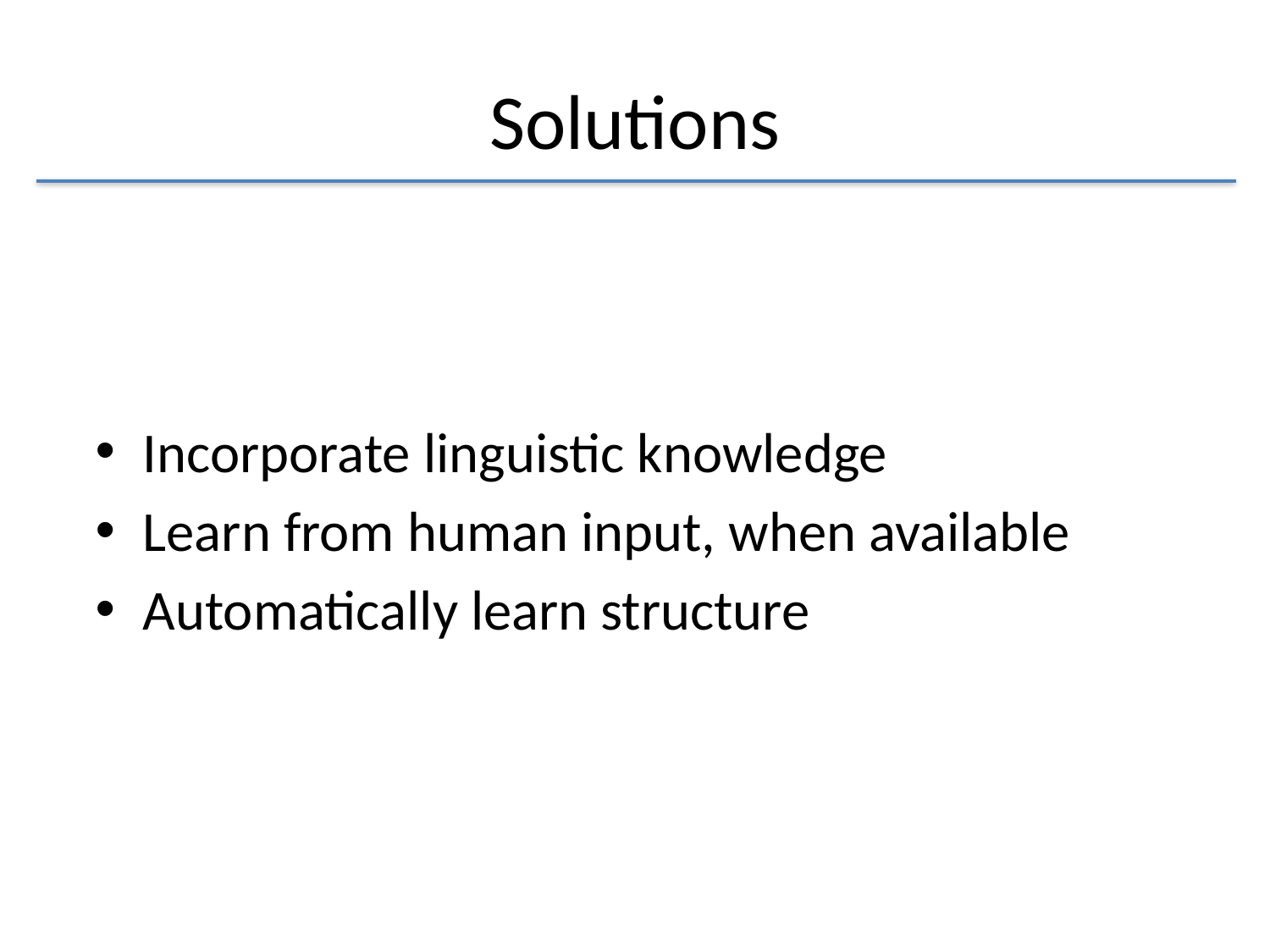

# Solutions
Incorporate linguistic knowledge
Learn from human input, when available
Automatically learn structure